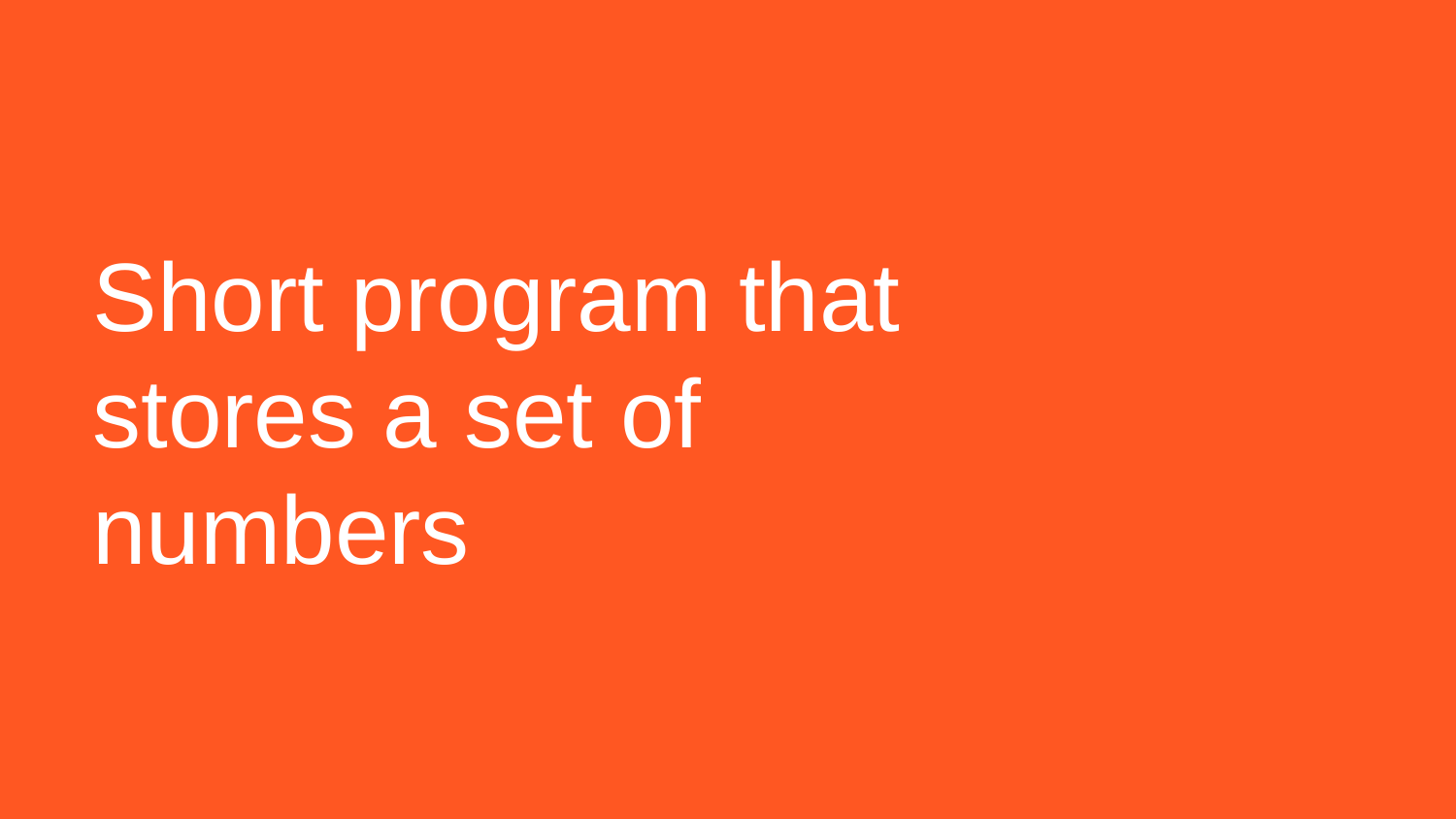

# Short program that stores a set of numbers